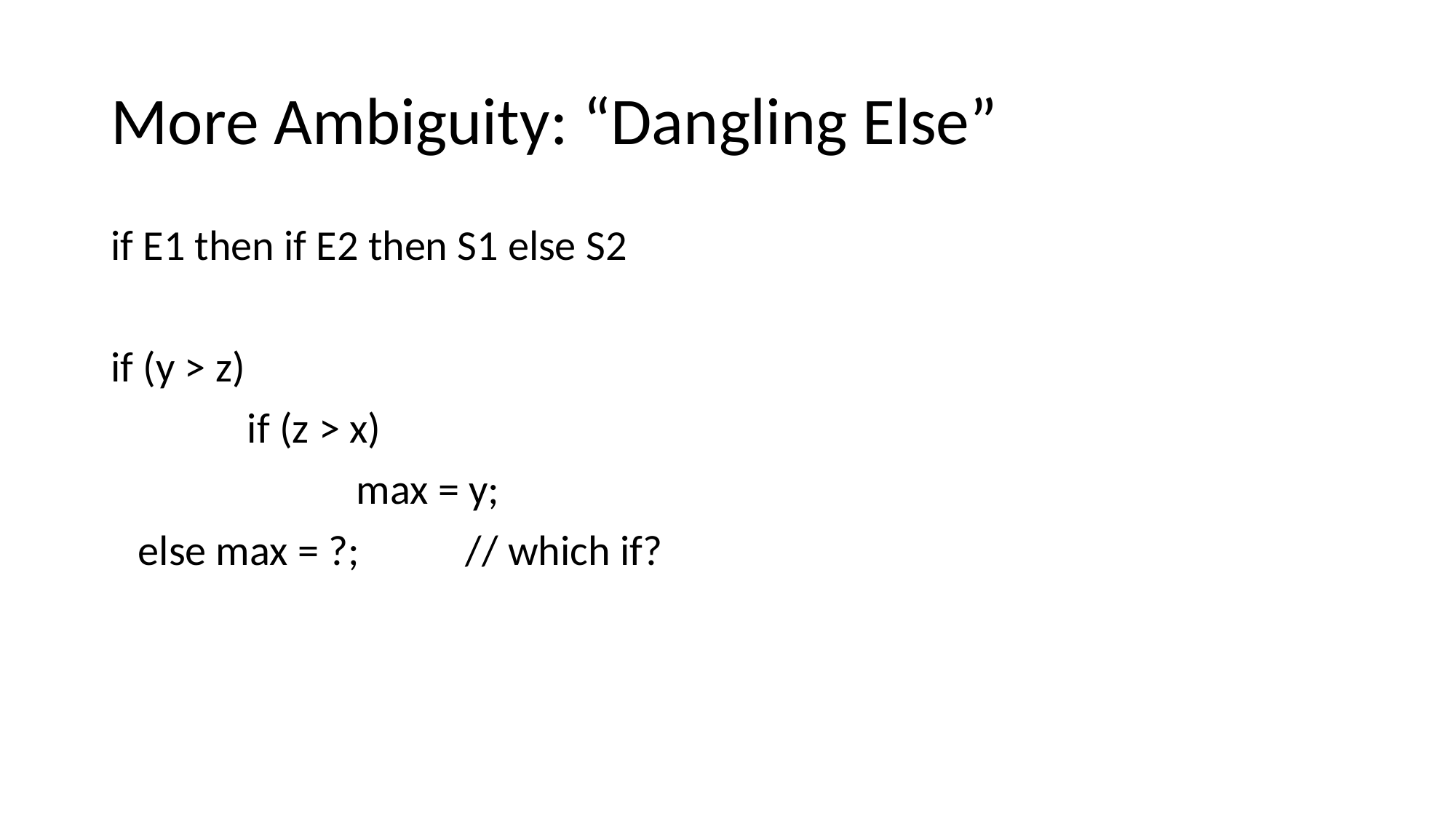

# More Ambiguity: “Dangling Else”
if E1 then if E2 then S1 else S2

if (y > z)
		if (z > x)
			max = y;
	else max = ?;	// which if?